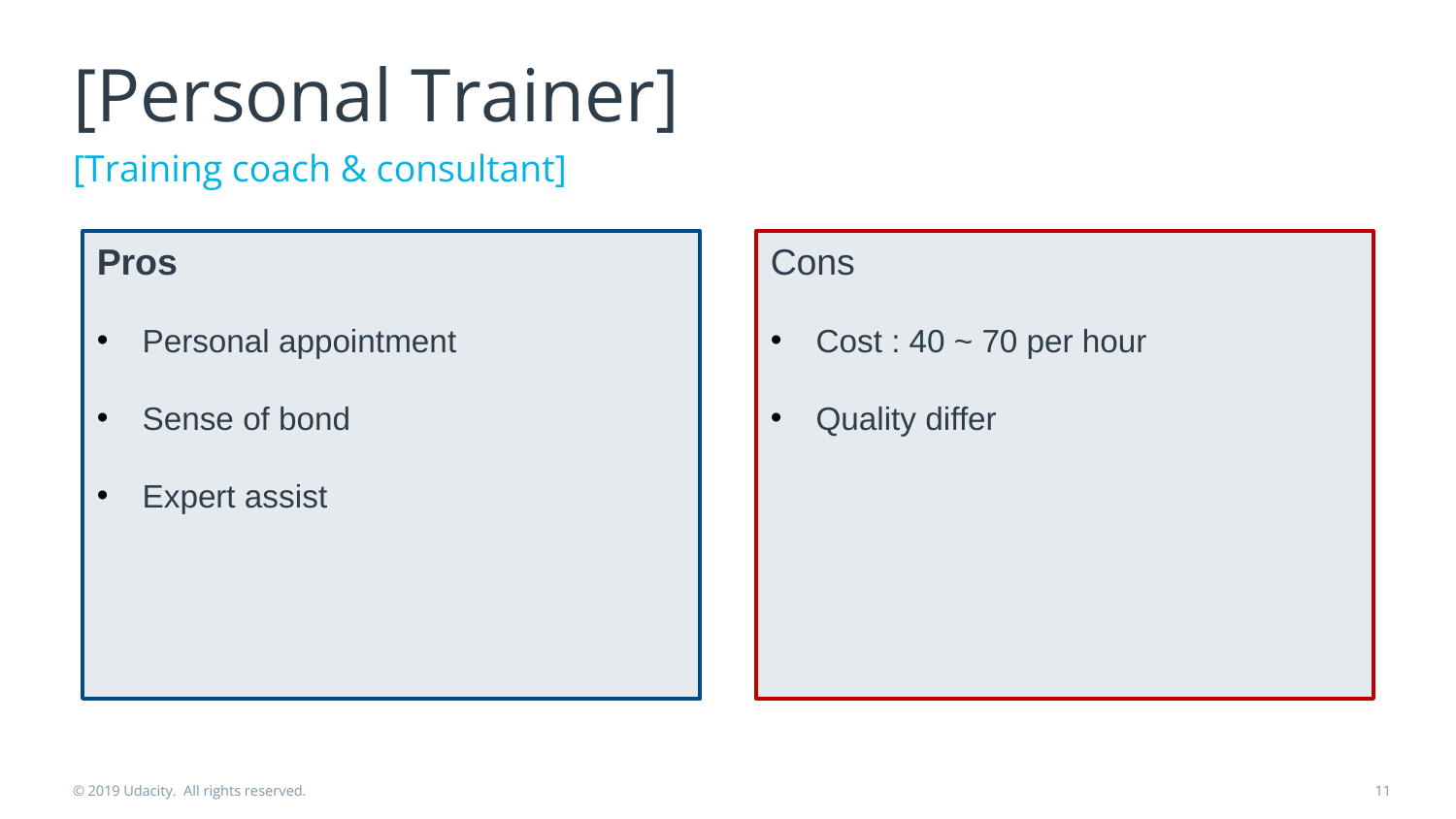

# [Personal Trainer]
[Training coach & consultant]

Pros
Personal appointment
Sense of bond
Expert assist
Cons
Cost : 40 ~ 70 per hour
Quality differ
© 2019 Udacity.  All rights reserved.
11